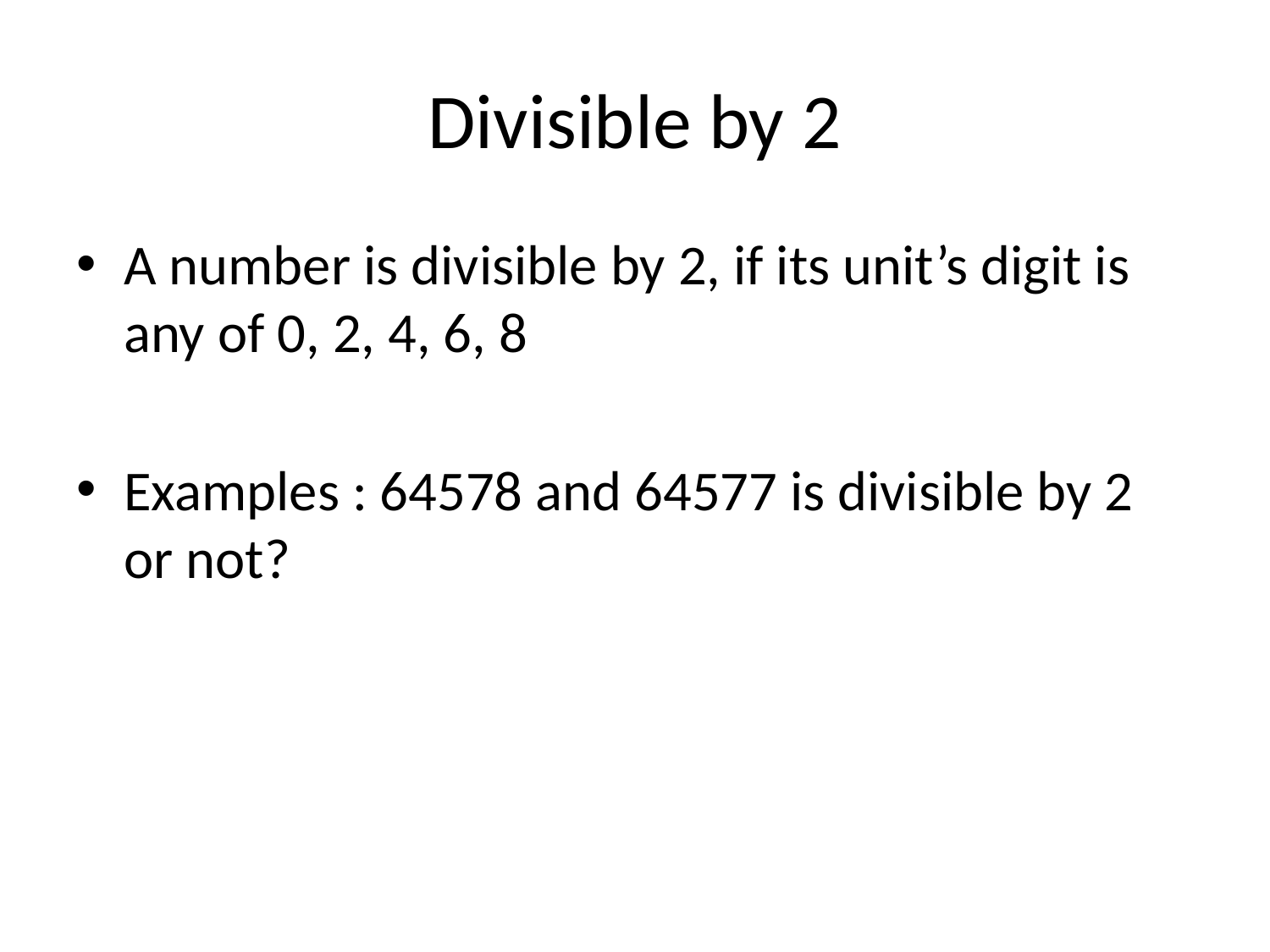

# Divisible by 2
A number is divisible by 2, if its unit’s digit is any of 0, 2, 4, 6, 8

Examples : 64578 and 64577 is divisible by 2 or not?